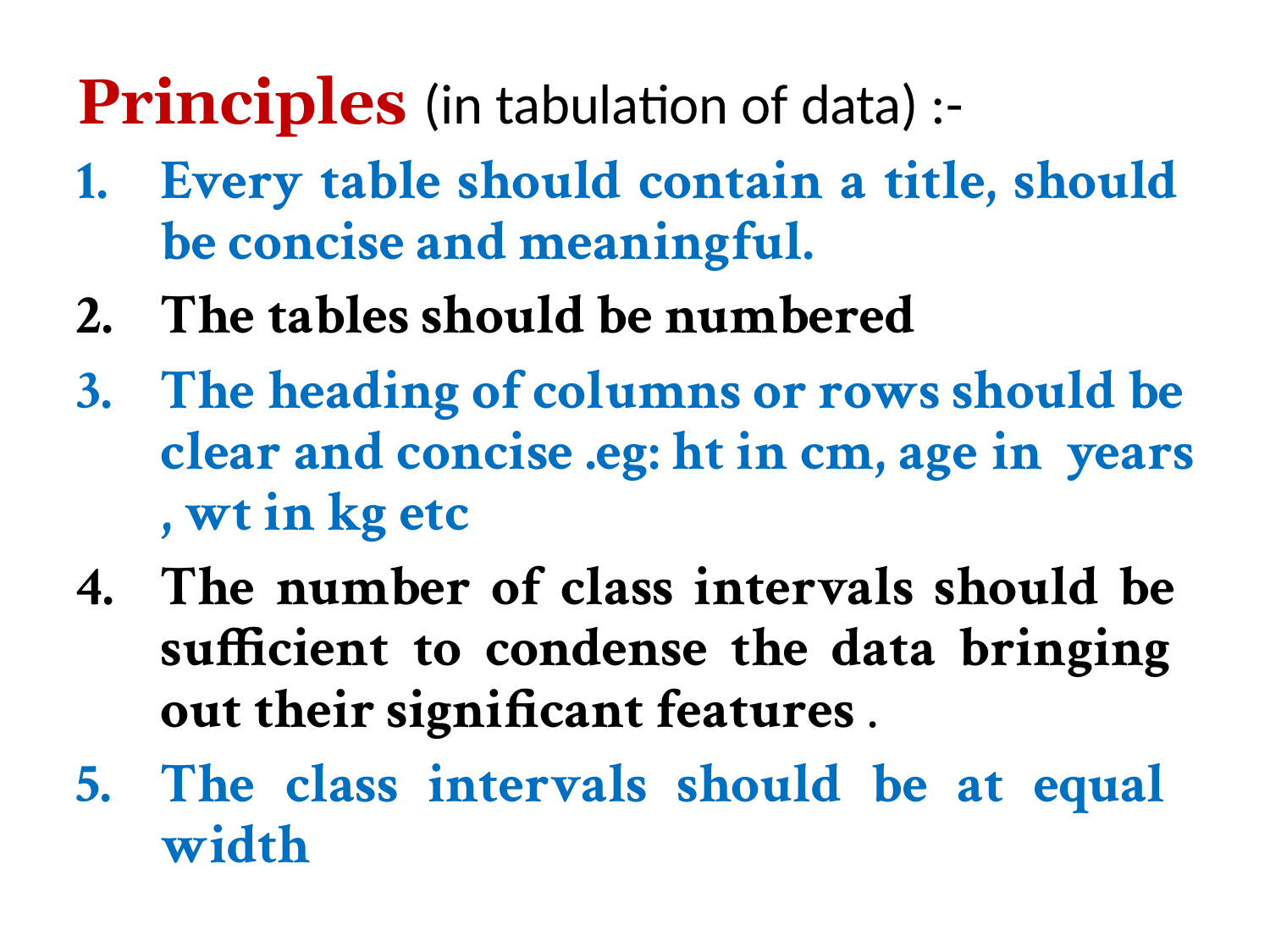

# Principles (in tabulation of data) :-
Every table should contain a title, should  be concise and meaningful.
The tables should be numbered
The heading of columns or rows should be  clear and concise .eg: ht in cm, age in  years , wt in kg etc
The number of class intervals should be  sufficient to condense the data bringing  out their significant features .
The class intervals should be at equal  width